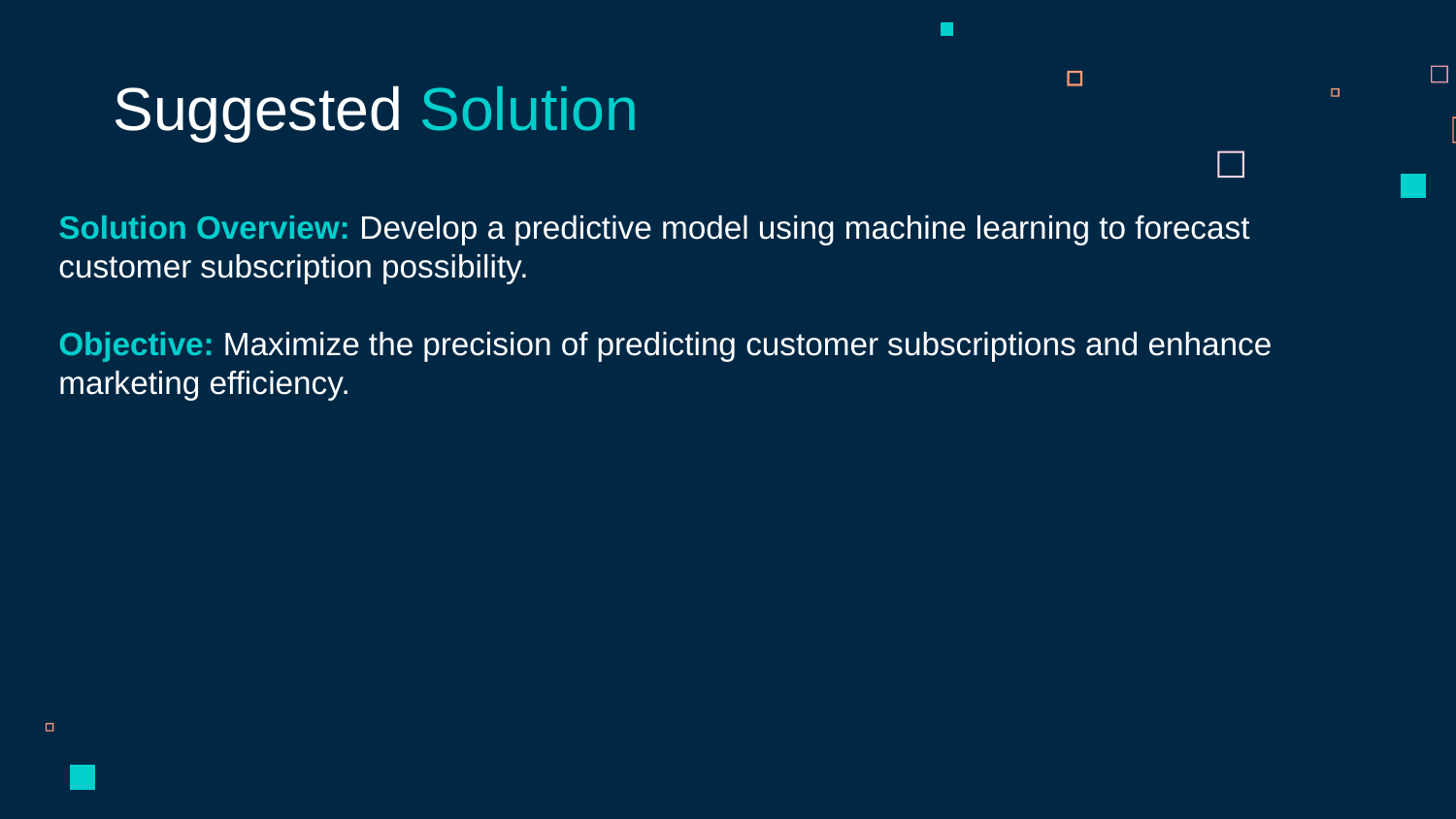

Suggested Solution
Solution Overview: Develop a predictive model using machine learning to forecast customer subscription possibility.

Objective: Maximize the precision of predicting customer subscriptions and enhance marketing efficiency.